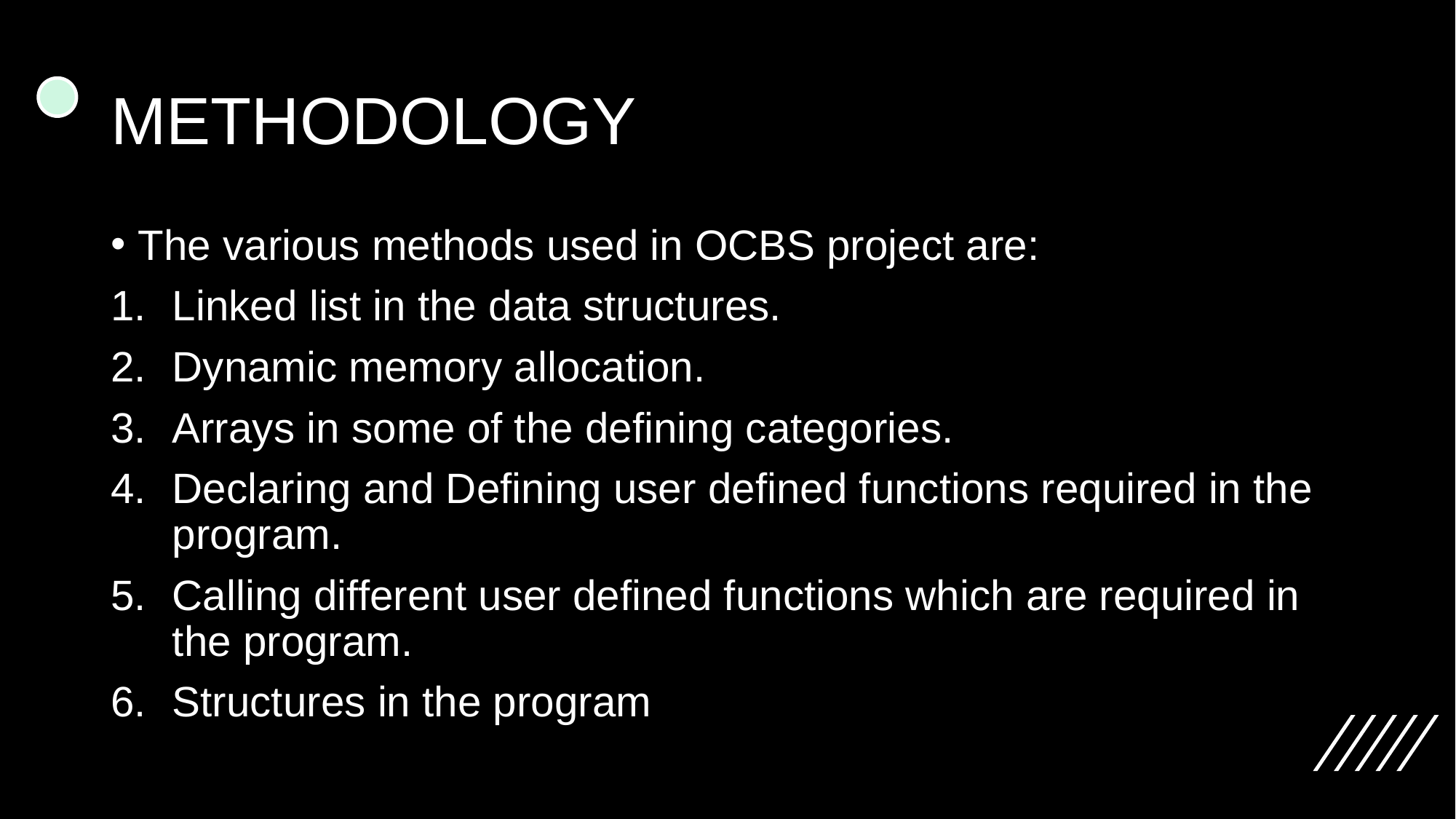

# METHODOLOGY
The various methods used in OCBS project are:
Linked list in the data structures.
Dynamic memory allocation.
Arrays in some of the defining categories.
Declaring and Defining user defined functions required in the program.
Calling different user defined functions which are required in the program.
Structures in the program